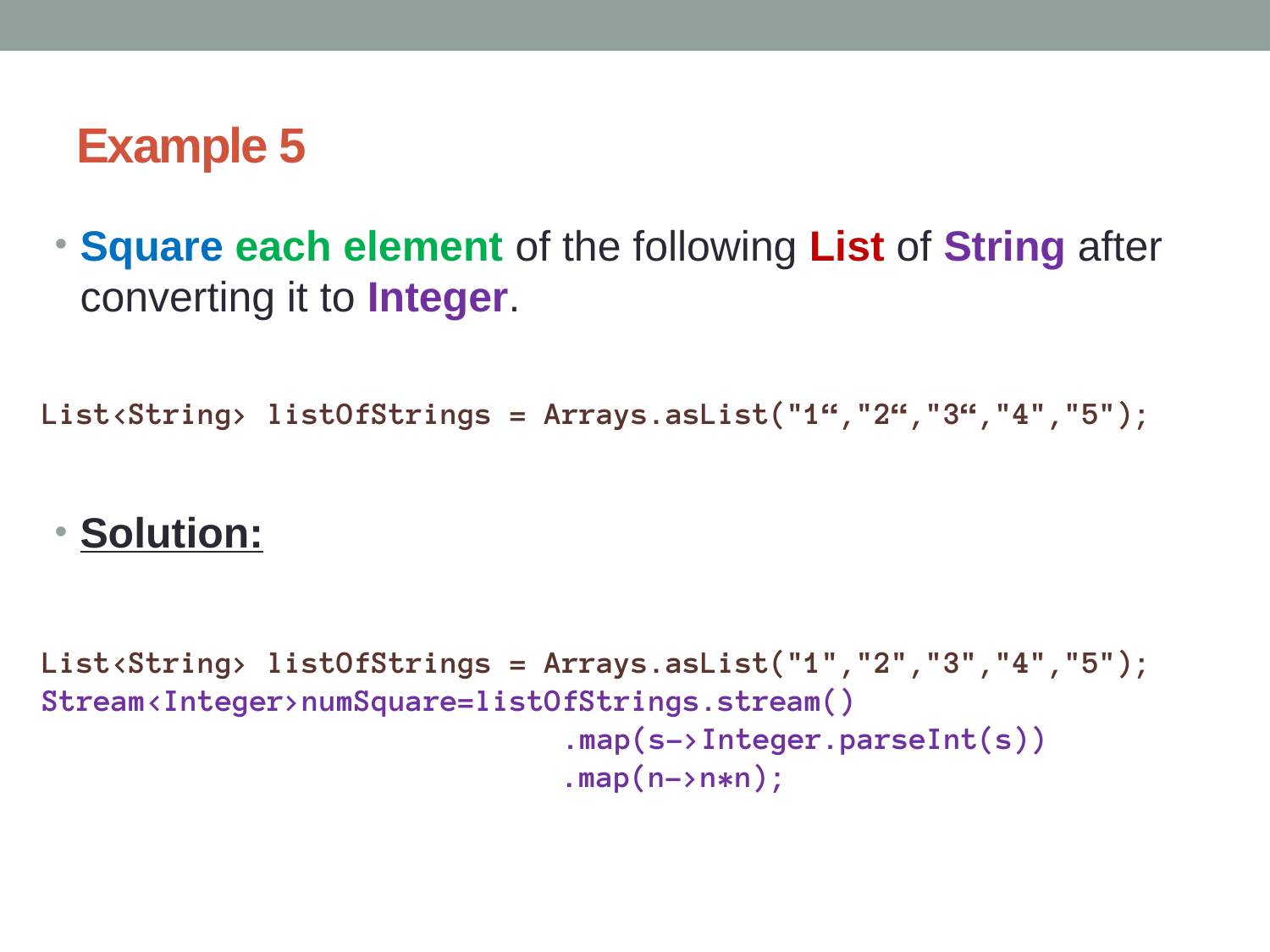

# Example 5
Square each element of the following List of String after converting it to Integer.

Solution:

List<String> listOfStrings = Arrays.asList("1“,"2“,"3“,"4","5");
List<String> listOfStrings = Arrays.asList("1","2","3","4","5");
Stream<Integer>numSquare=listOfStrings.stream()
                              .map(s->Integer.parseInt(s))
			        .map(n->n*n);